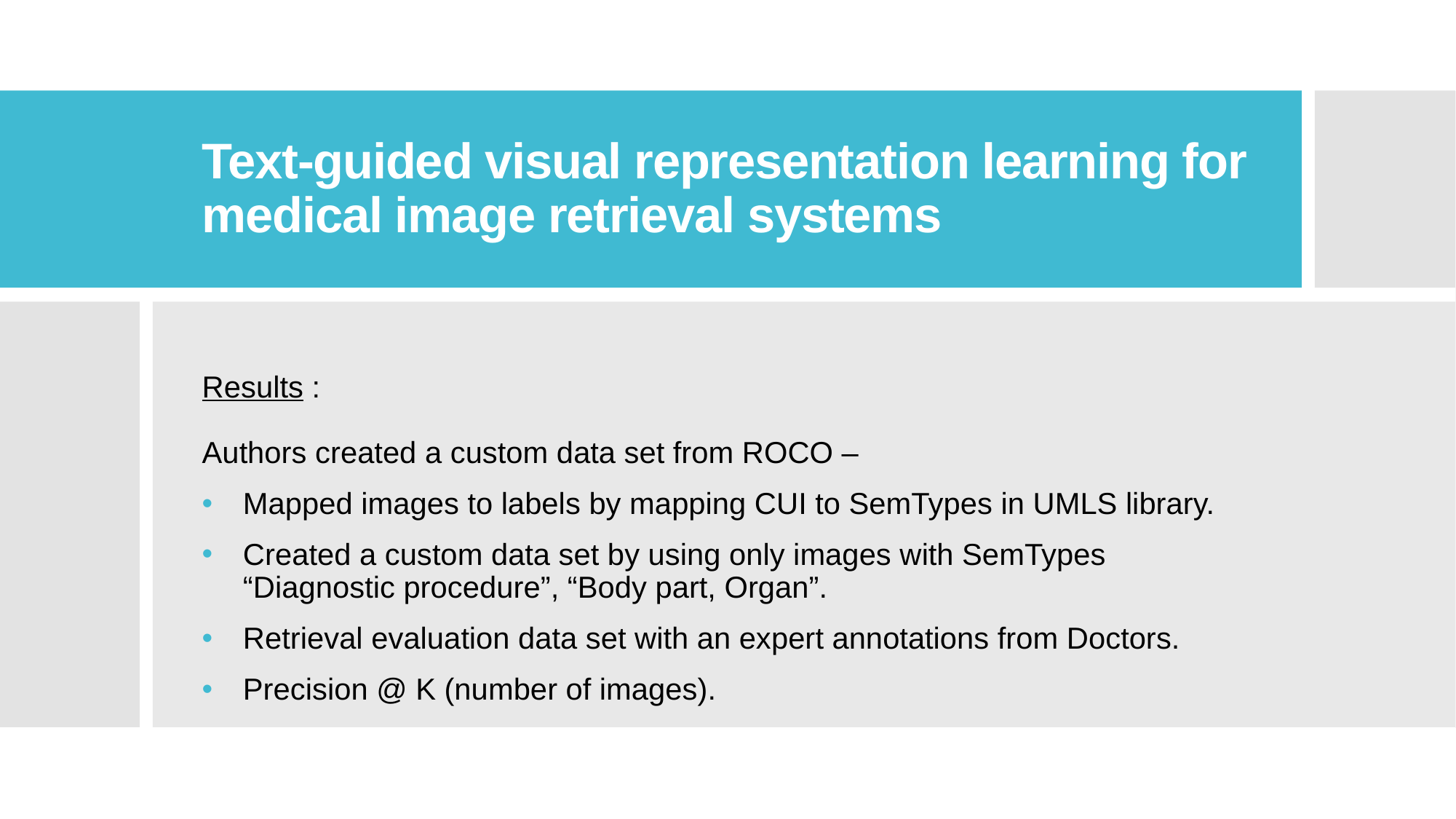

# Text-guided visual representation learning for medical image retrieval systems

Results :
Authors created a custom data set from ROCO –
Mapped images to labels by mapping CUI to SemTypes in UMLS library.
Created a custom data set by using only images with SemTypes “Diagnostic procedure”, “Body part, Organ”.
Retrieval evaluation data set with an expert annotations from Doctors.
Precision @ K (number of images).